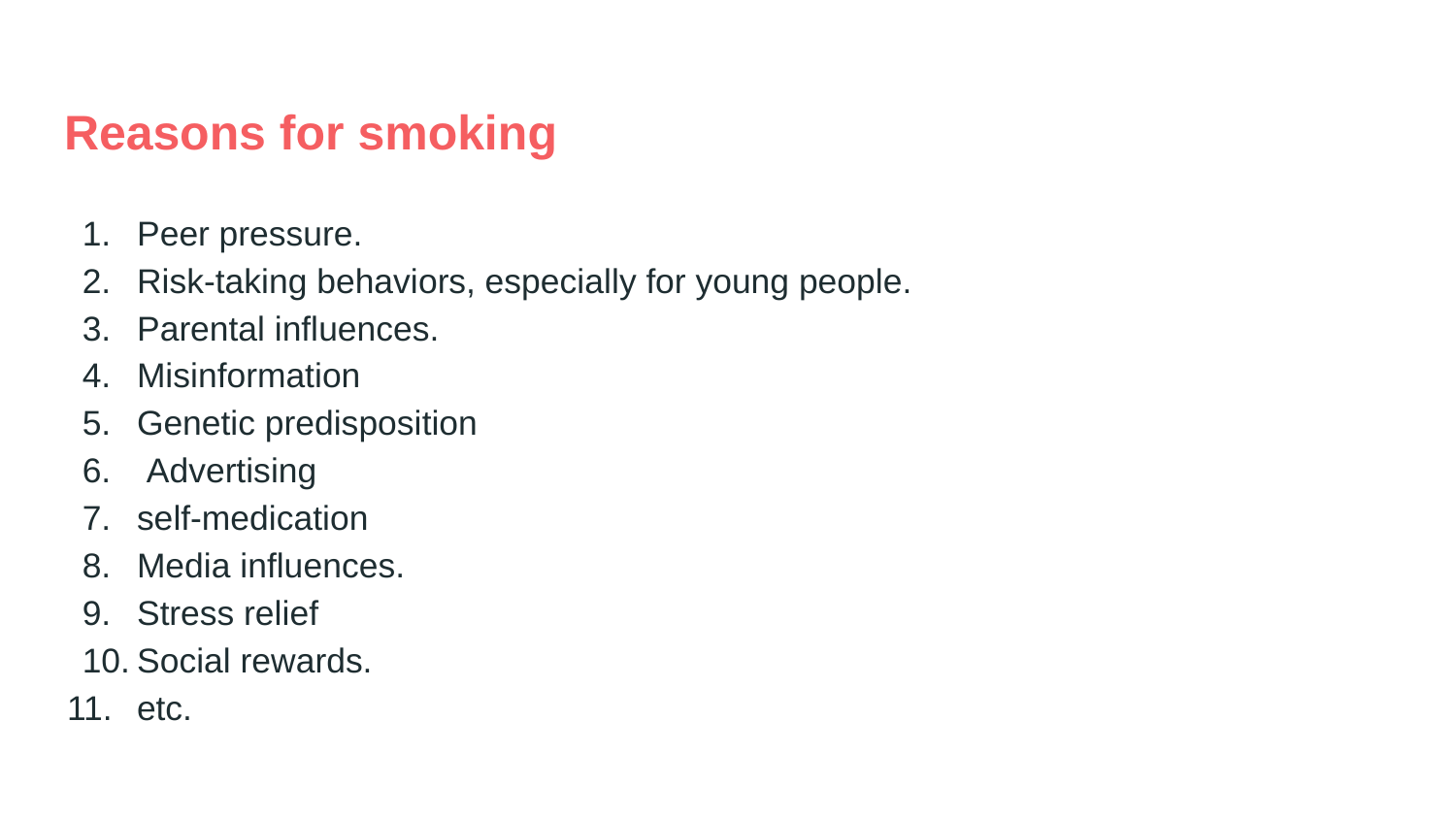

# Reasons for smoking
Peer pressure.
Risk-taking behaviors, especially for young people.
Parental influences.
Misinformation
Genetic predisposition
 Advertising
self-medication
Media influences.
Stress relief
Social rewards.
etc.